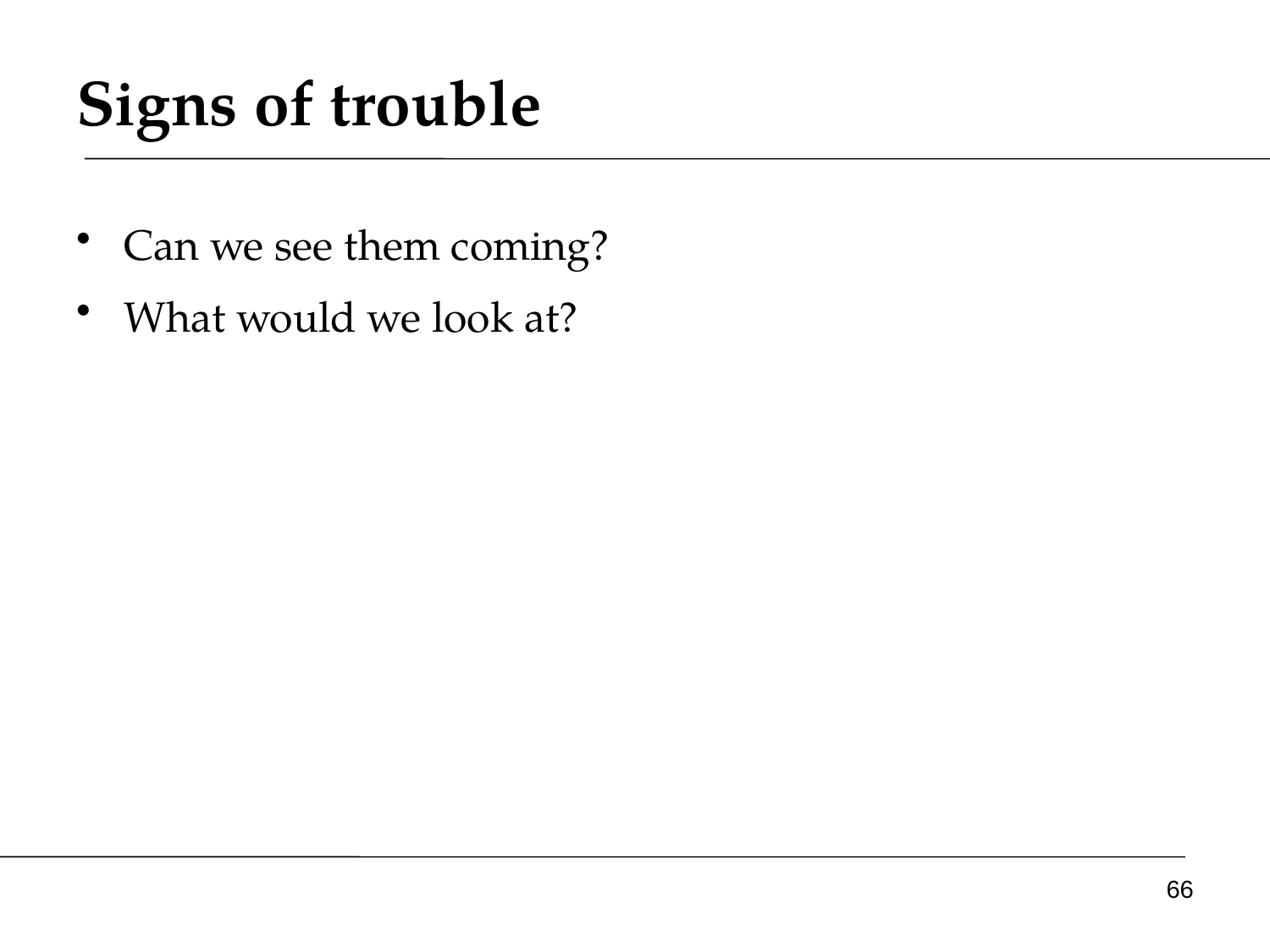

# Signs of trouble
Can we see them coming?
What would we look at?
66